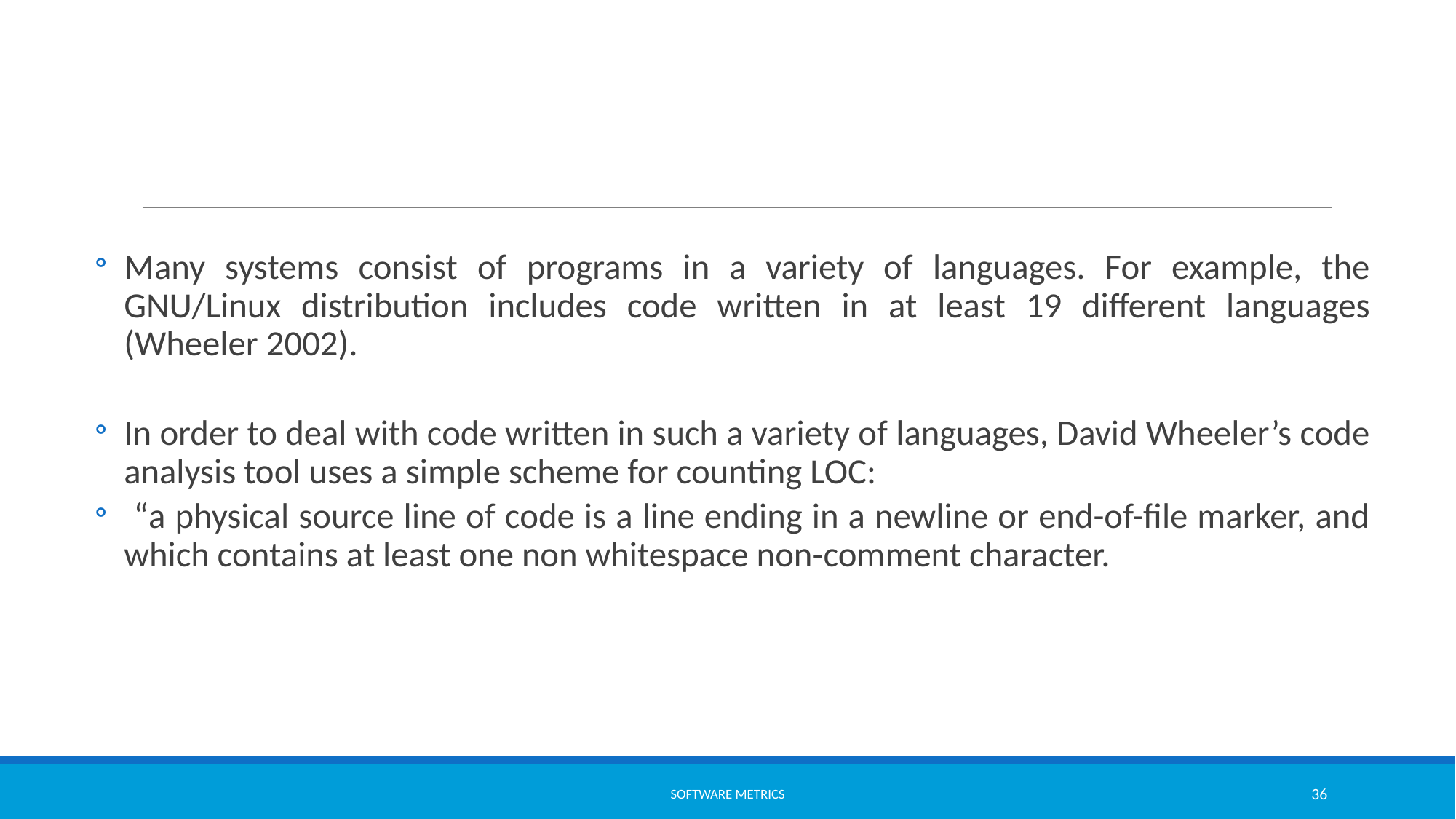

Many systems consist of programs in a variety of languages. For example, the GNU/Linux distribution includes code written in at least 19 different languages (Wheeler 2002).

In order to deal with code written in such a variety of languages, David Wheeler’s code analysis tool uses a simple scheme for counting LOC:
 “a physical source line of code is a line ending in a newline or end-of-file marker, and which contains at least one non whitespace non-comment character.

software metrics
36